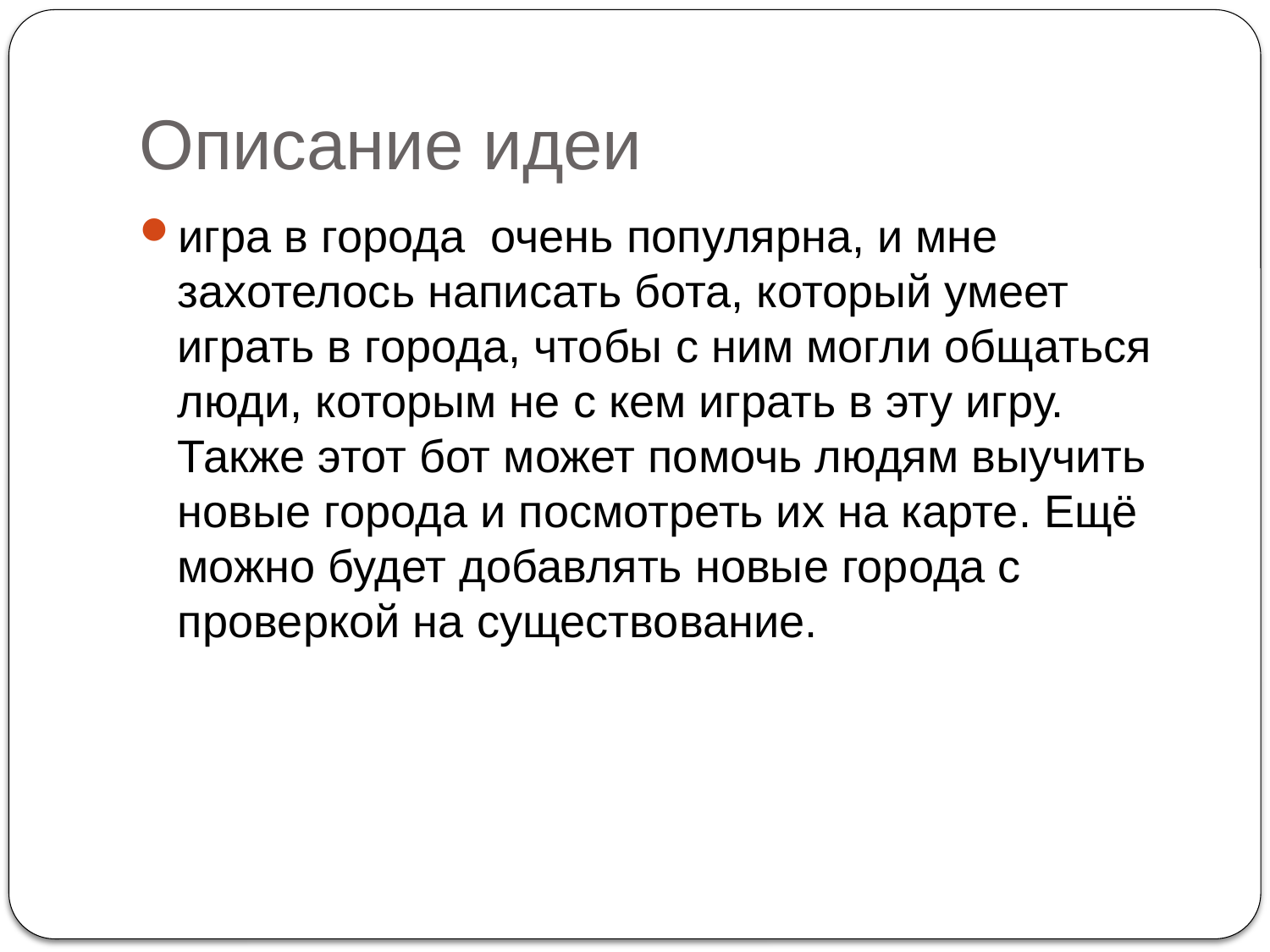

# Описание идеи
игра в города  очень популярна, и мне захотелось написать бота, который умеет играть в города, чтобы с ним могли общаться люди, которым не с кем играть в эту игру. Также этот бот может помочь людям выучить новые города и посмотреть их на карте. Ещё можно будет добавлять новые города с проверкой на существование.